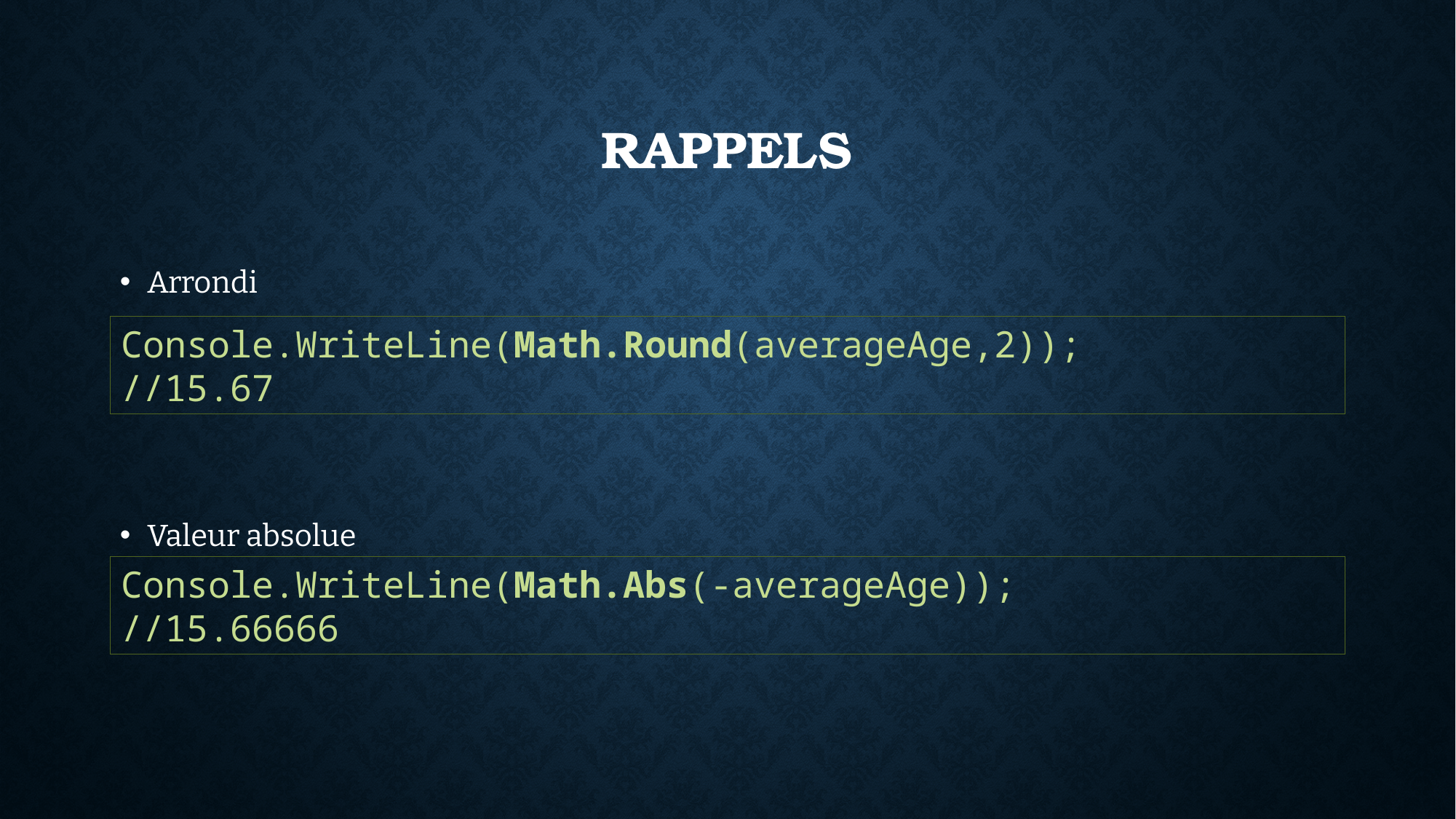

# Rappels
Arrondi

Console.WriteLine(Math.Round(averageAge,2));
//15.67
Valeur absolue

Console.WriteLine(Math.Abs(-averageAge));
//15.66666